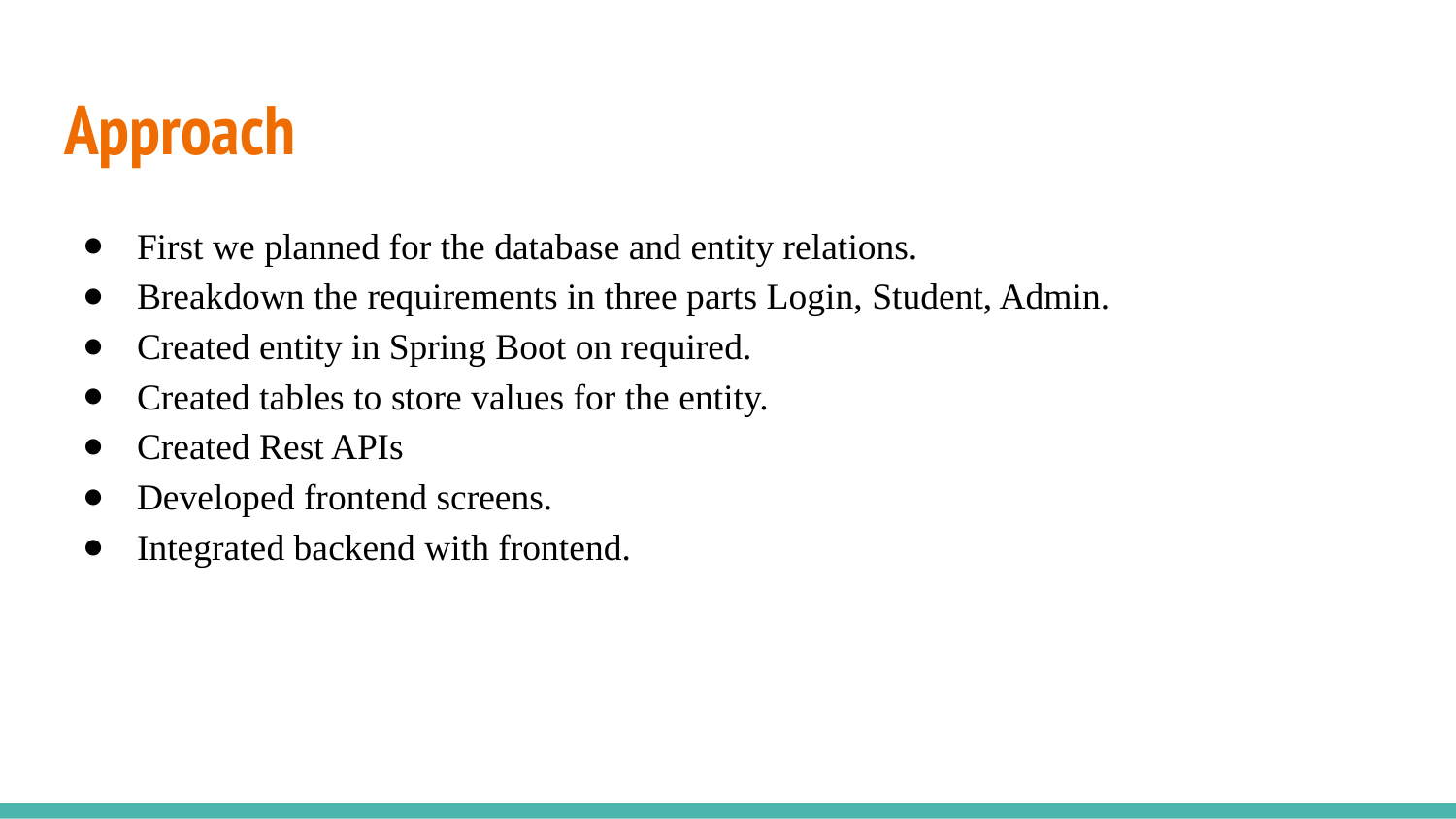

# Approach
First we planned for the database and entity relations.
Breakdown the requirements in three parts Login, Student, Admin.
Created entity in Spring Boot on required.
Created tables to store values for the entity.
Created Rest APIs
Developed frontend screens.
Integrated backend with frontend.